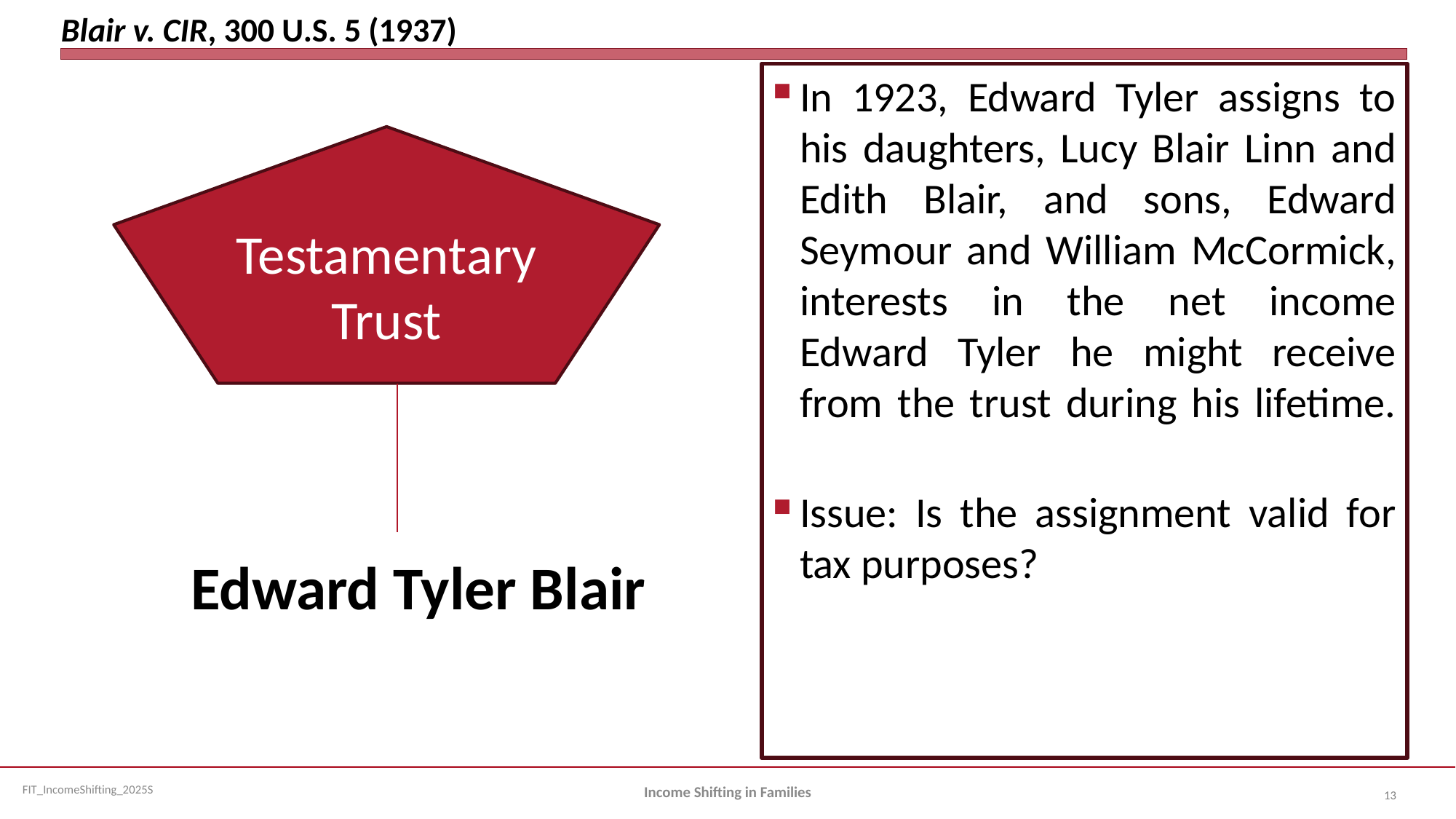

# Blair v. CIR, 300 U.S. 5 (1937)
In 1923, Edward Tyler assigns to his daughters, Lucy Blair Linn and Edith Blair, and sons, Edward Seymour and William McCormick, interests in the net income Edward Tyler he might receive from the trust during his lifetime.
Issue: Is the assignment valid for tax purposes?
Testamentary
Trust
Edward Tyler Blair
Income Shifting in Families
13